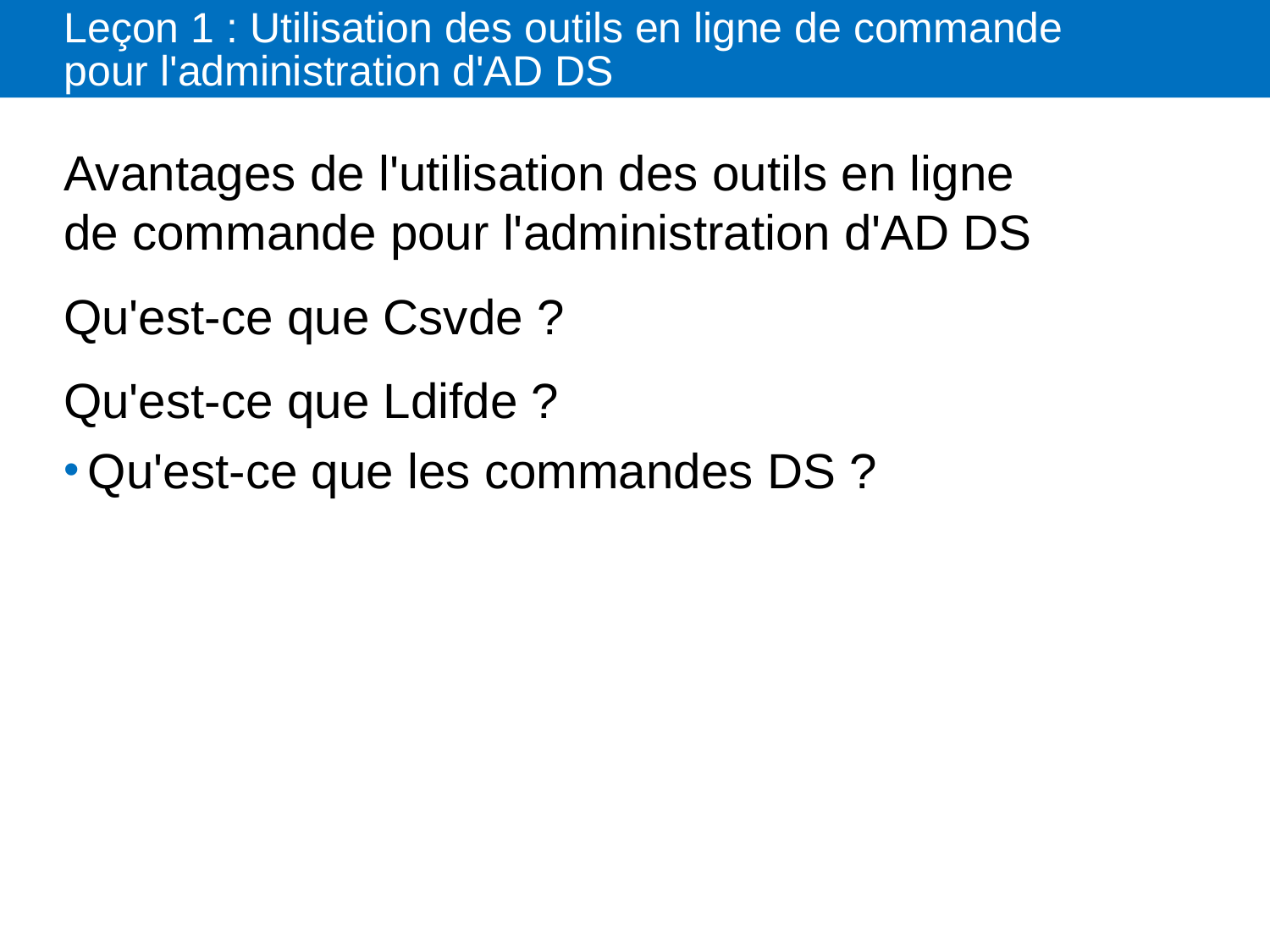

# Leçon 1 : Utilisation des outils en ligne de commande pour l'administration d'AD DS
Avantages de l'utilisation des outils en ligne de commande pour l'administration d'AD DS
Qu'est-ce que Csvde ?
Qu'est-ce que Ldifde ?
Qu'est-ce que les commandes DS ?